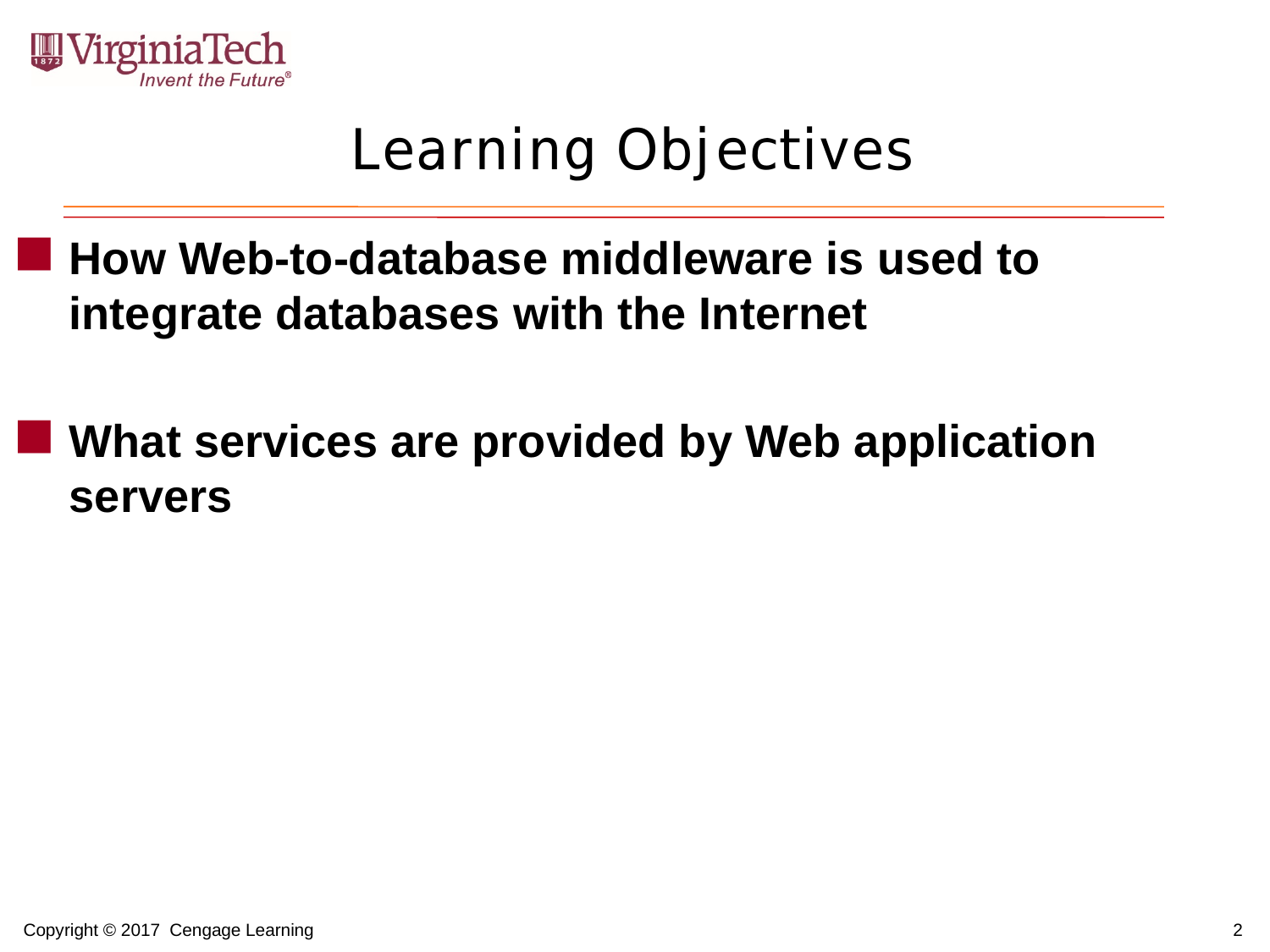

# Learning Objectives
How Web-to-database middleware is used to integrate databases with the Internet

What services are provided by Web application servers

2
Copyright © 2017  Cengage Learning